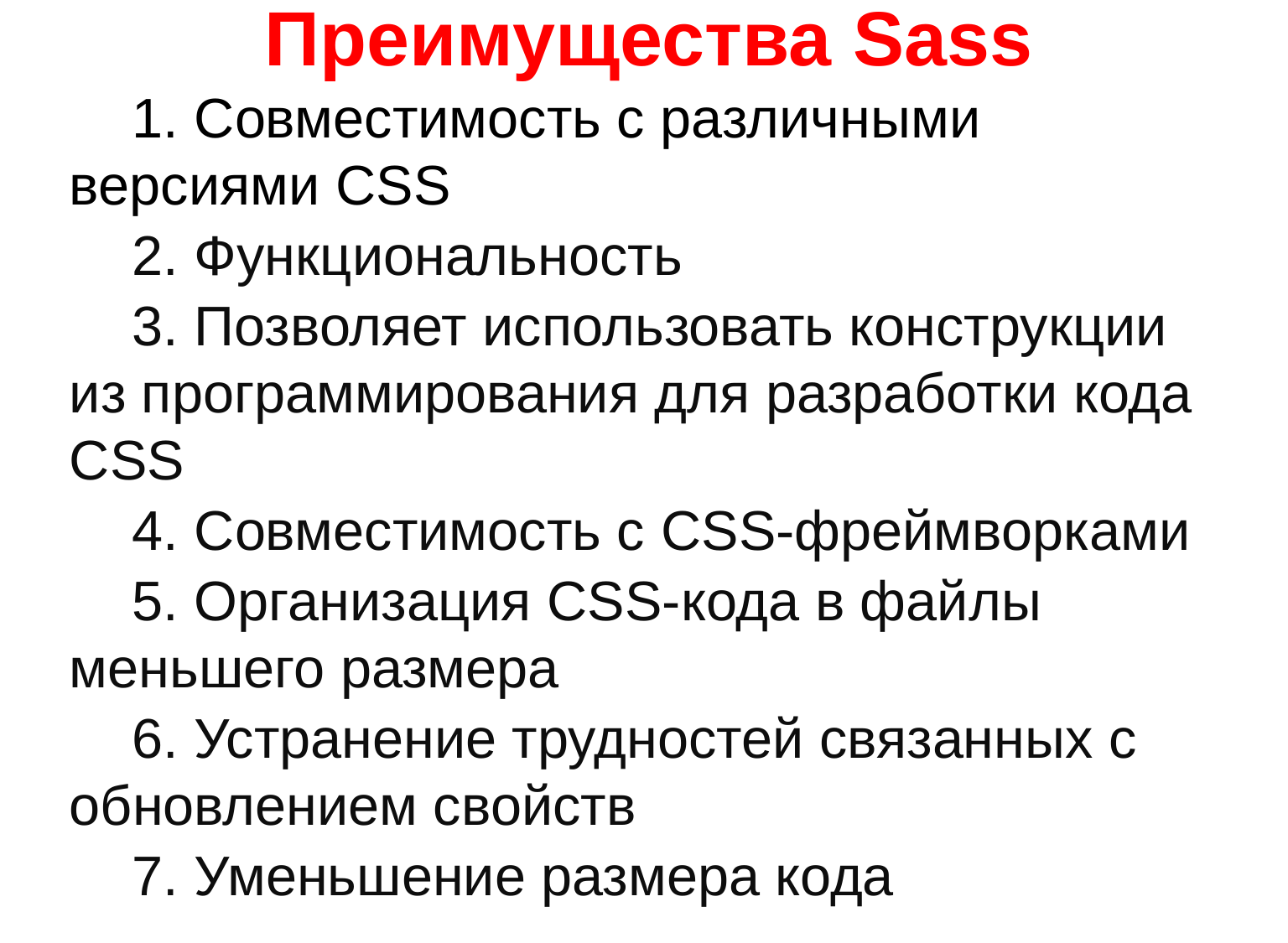

# Преимущества Sass
1. Совместимость с различными версиями CSS
2. Функциональность
3. Позволяет использовать конструкции из программирования для разработки кода CSS
4. Совместимость с CSS-фреймворками
5. Организация СSS-кода в файлы меньшего размера
6. Устранение трудностей связанных с обновлением свойств
7. Уменьшение размера кода